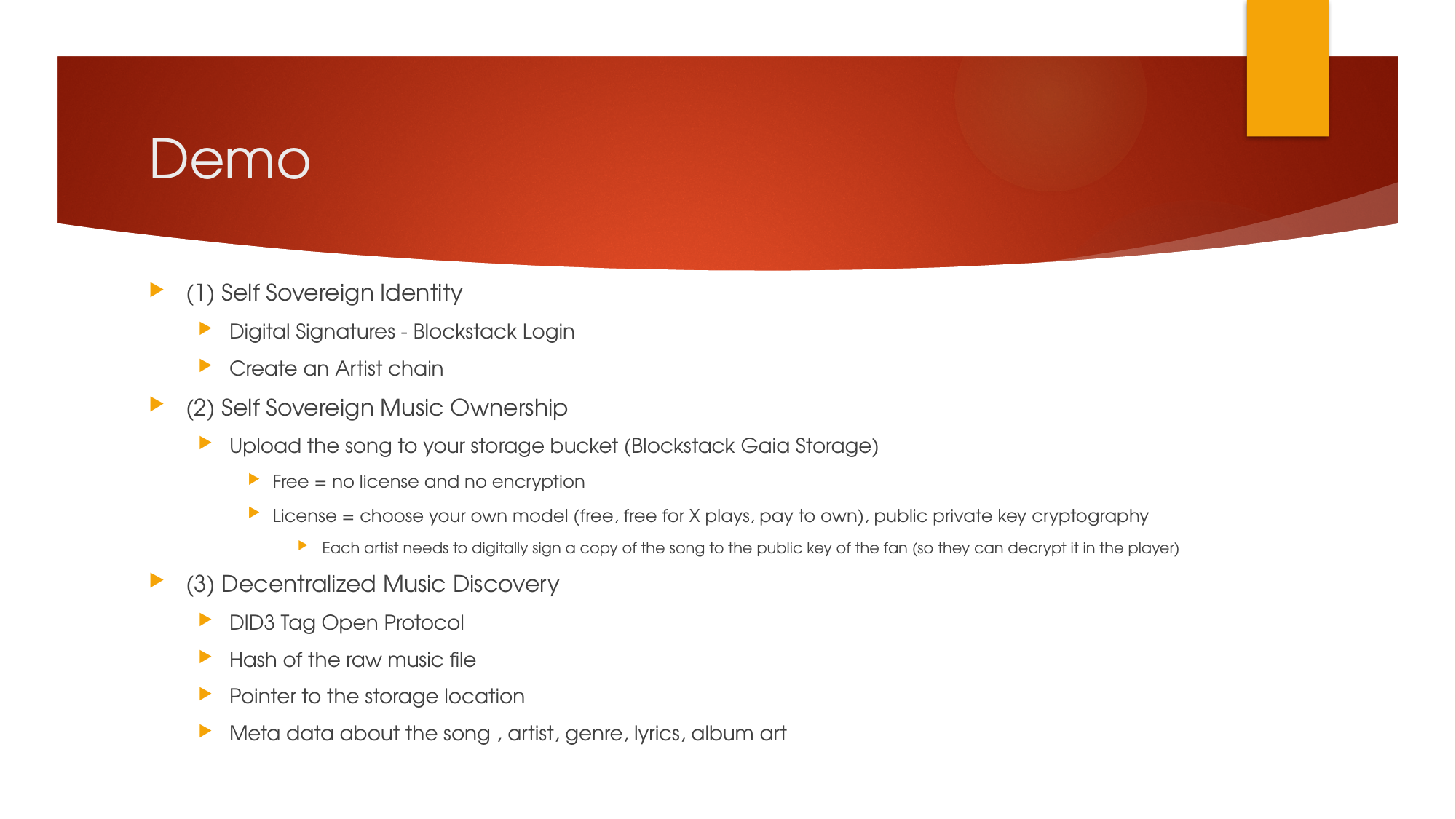

# Demo
(1) Self Sovereign Identity
Digital Signatures - Blockstack Login
Create an Artist chain
(2) Self Sovereign Music Ownership
Upload the song to your storage bucket (Blockstack Gaia Storage)
Free = no license and no encryption
License = choose your own model (free, free for X plays, pay to own), public private key cryptography
Each artist needs to digitally sign a copy of the song to the public key of the fan (so they can decrypt it in the player)
(3) Decentralized Music Discovery
DID3 Tag Open Protocol
Hash of the raw music file
Pointer to the storage location
Meta data about the song , artist, genre, lyrics, album art